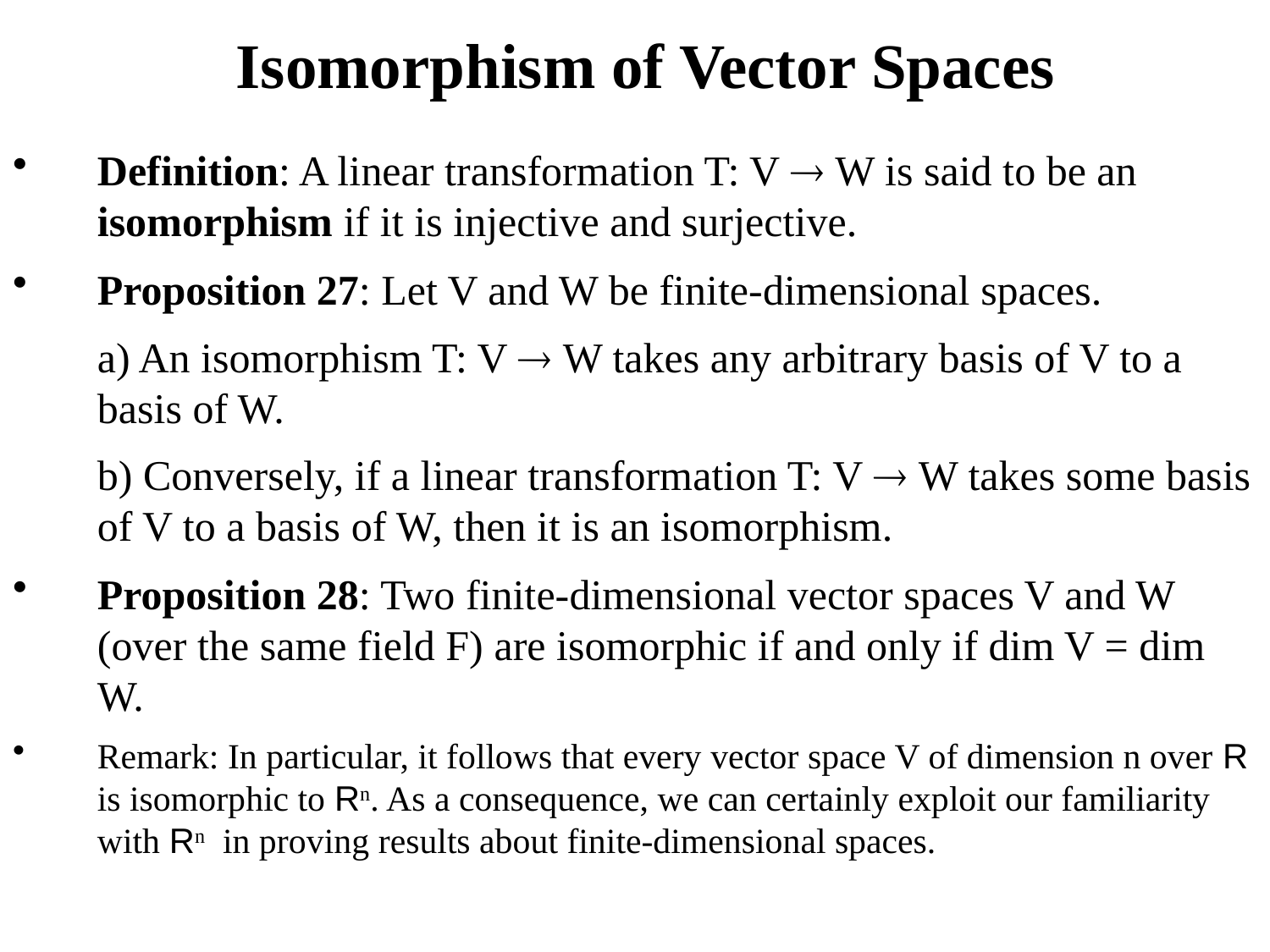

# Isomorphism of Vector Spaces
Definition: A linear transformation T: V → W is said to be an isomorphism if it is injective and surjective.
Proposition 27: Let V and W be finite-dimensional spaces.
	a) An isomorphism T: V → W takes any arbitrary basis of V to a basis of W.
	b) Conversely, if a linear transformation T: V → W takes some basis of V to a basis of W, then it is an isomorphism.
Proposition 28: Two finite-dimensional vector spaces V and W (over the same field F) are isomorphic if and only if dim V = dim W.
Remark: In particular, it follows that every vector space V of dimension n over R is isomorphic to Rn. As a consequence, we can certainly exploit our familiarity with Rn  in proving results about finite-dimensional spaces.